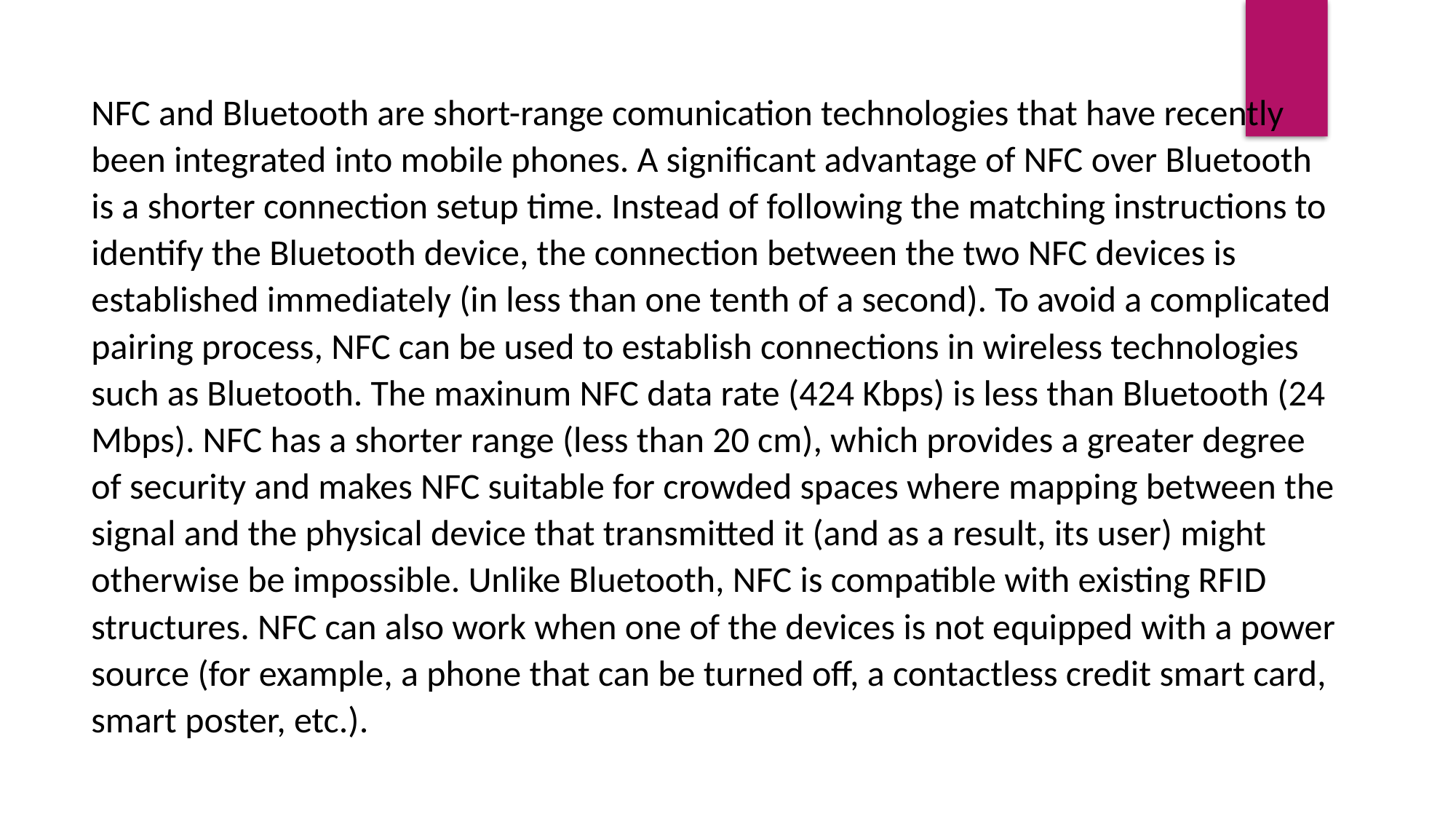

NFC and Bluetooth are short-range comunication technologies that have recently been integrated into mobile phones. A significant advantage of NFC over Bluetooth is a shorter connection setup time. Instead of following the matching instructions to identify the Bluetooth device, the connection between the two NFC devices is established immediately (in less than one tenth of a second). To avoid a complicated pairing process, NFC can be used to establish connections in wireless technologies such as Bluetooth. The maxinum NFC data rate (424 Kbps) is less than Bluetooth (24 Mbps). NFC has a shorter range (less than 20 cm), which provides a greater degree of security and makes NFC suitable for crowded spaces where mapping between the signal and the physical device that transmitted it (and as a result, its user) might otherwise be impossible. Unlike Bluetooth, NFC is compatible with existing RFID structures. NFC can also work when one of the devices is not equipped with a power source (for example, a phone that can be turned off, a contactless credit smart card, smart poster, etc.).